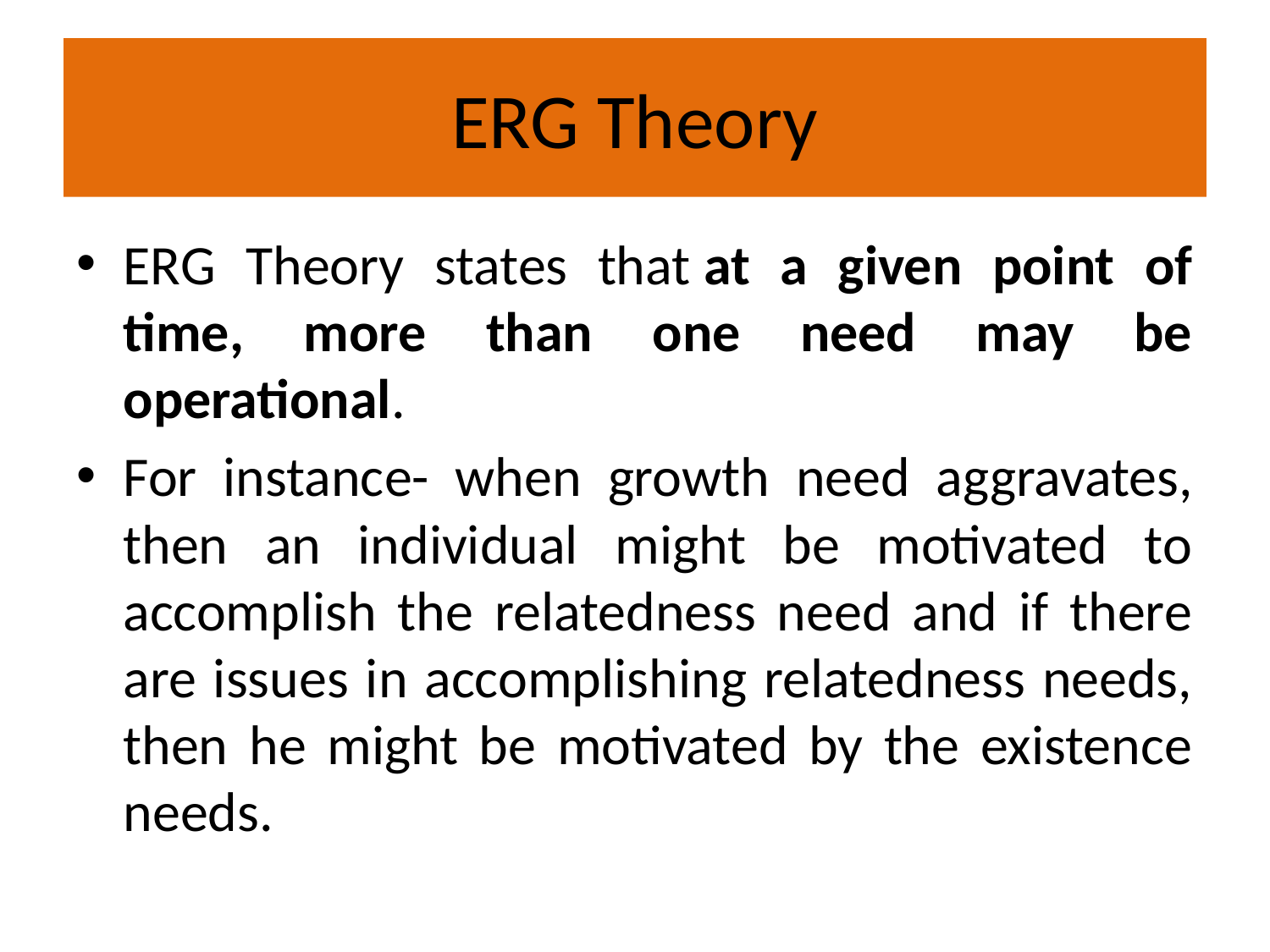

# ERG Theory
ERG Theory states that at a given point of time, more than one need may be operational.
For instance- when growth need aggravates, then an individual might be motivated to accomplish the relatedness need and if there are issues in accomplishing relatedness needs, then he might be motivated by the existence needs.